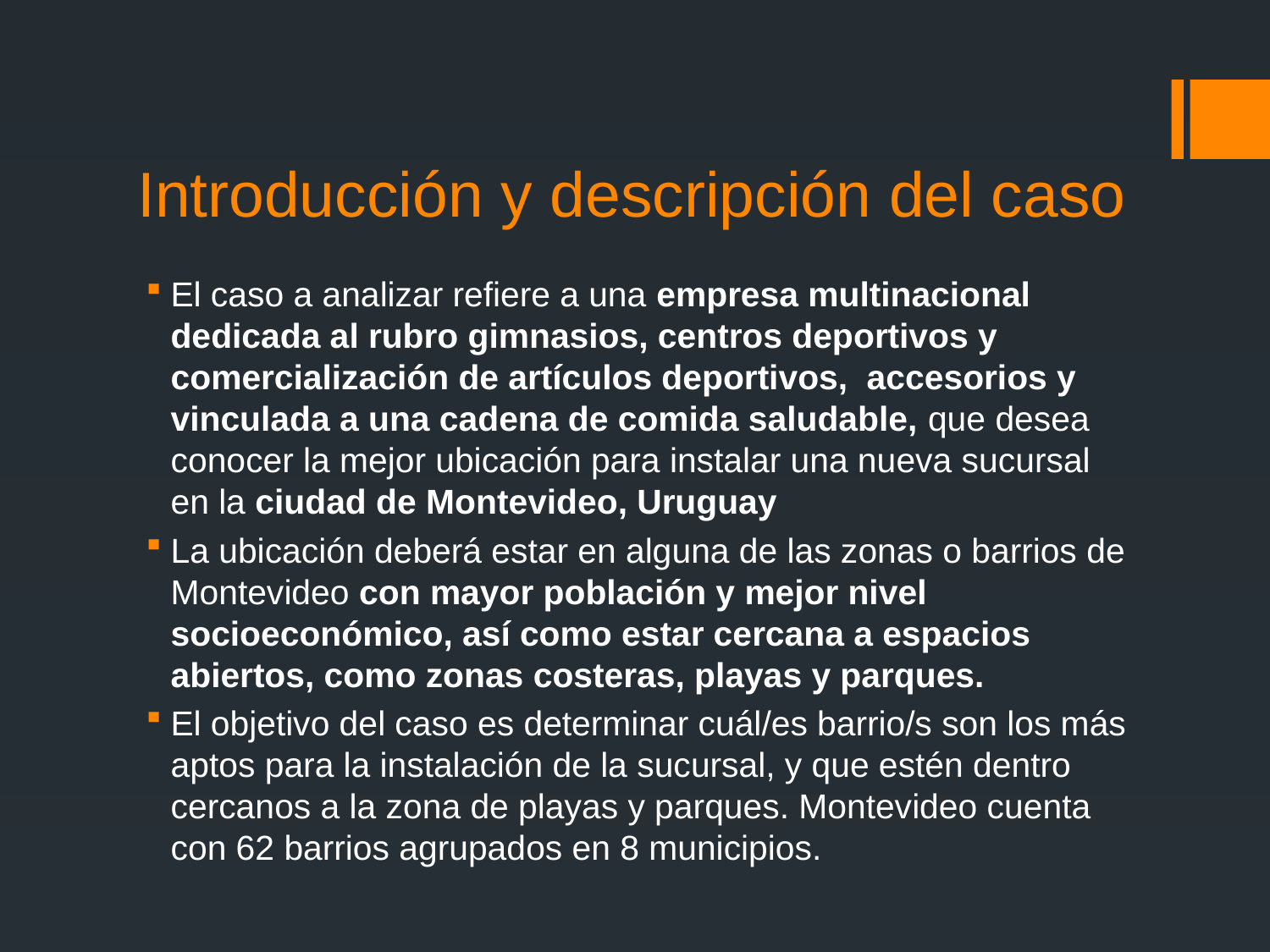

# Introducción y descripción del caso
El caso a analizar refiere a una empresa multinacional dedicada al rubro gimnasios, centros deportivos y comercialización de artículos deportivos,  accesorios y vinculada a una cadena de comida saludable, que desea conocer la mejor ubicación para instalar una nueva sucursal en la ciudad de Montevideo, Uruguay
La ubicación deberá estar en alguna de las zonas o barrios de Montevideo con mayor población y mejor nivel socioeconómico, así como estar cercana a espacios abiertos, como zonas costeras, playas y parques.
El objetivo del caso es determinar cuál/es barrio/s son los más aptos para la instalación de la sucursal, y que estén dentro cercanos a la zona de playas y parques. Montevideo cuenta con 62 barrios agrupados en 8 municipios.